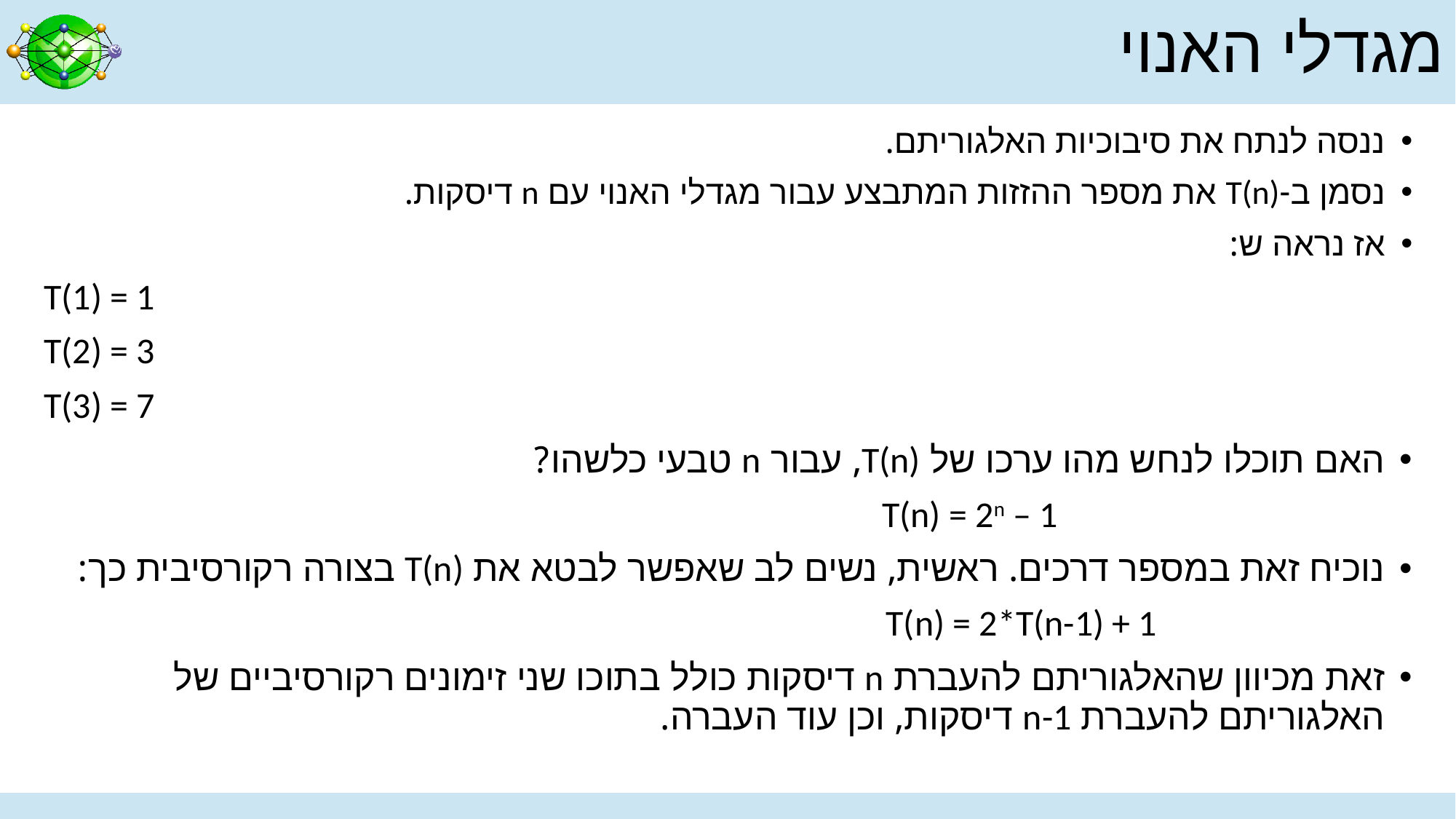

# מגדלי האנוי

ננסה לנתח את סיבוכיות האלגוריתם.
נסמן ב-T(n) את מספר ההזזות המתבצע עבור מגדלי האנוי עם n דיסקות.
אז נראה ש:
T(1) = 1
T(2) = 3
T(3) = 7
האם תוכלו לנחש מהו ערכו של T(n), עבור n טבעי כלשהו?
					T(n) = 2n – 1
נוכיח זאת במספר דרכים. ראשית, נשים לב שאפשר לבטא את T(n) בצורה רקורסיבית כך:
				 T(n) = 2*T(n-1) + 1
זאת מכיוון שהאלגוריתם להעברת n דיסקות כולל בתוכו שני זימונים רקורסיביים של האלגוריתם להעברת n-1 דיסקות, וכן עוד העברה.